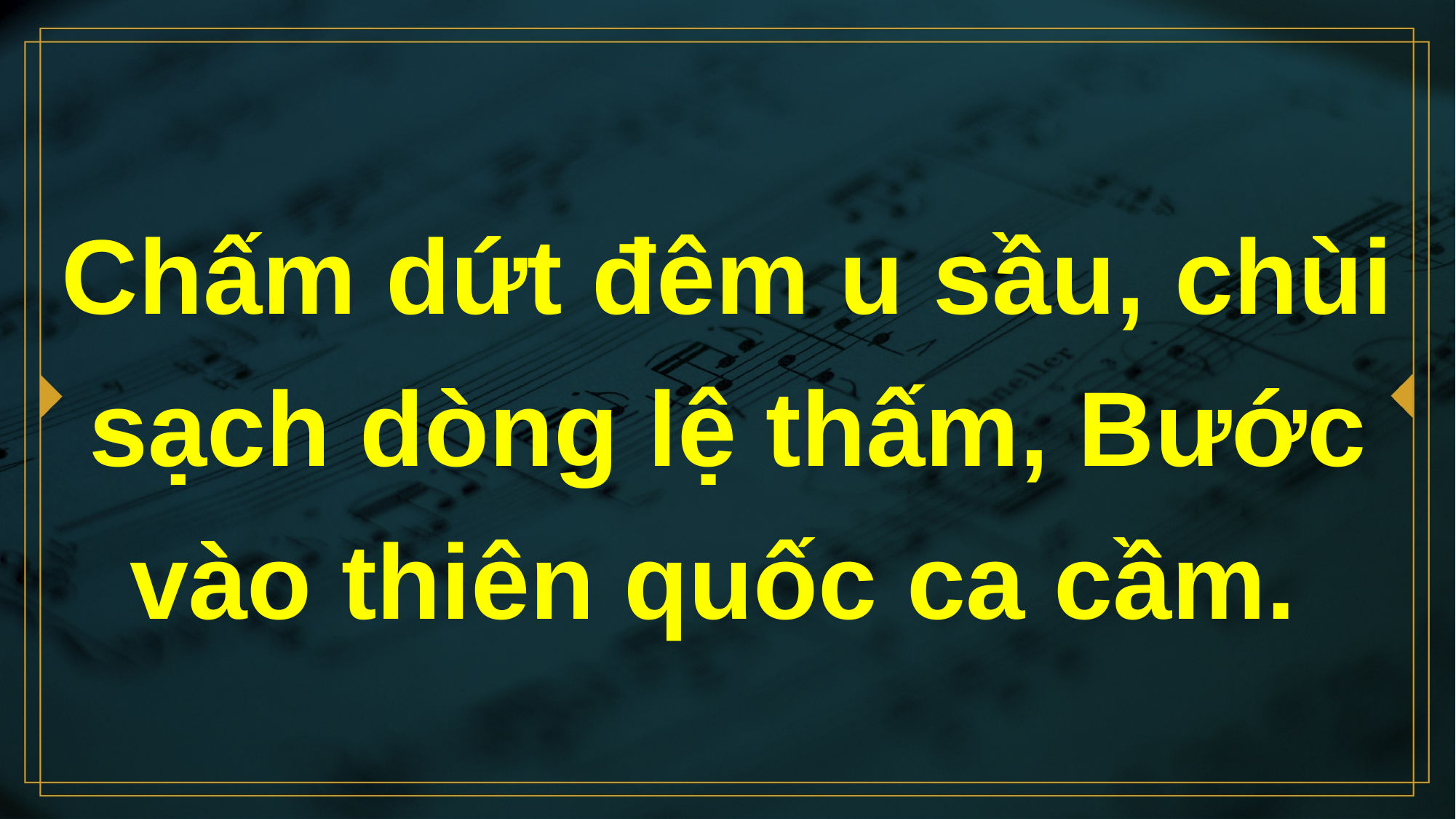

# Chấm dứt đêm u sầu, chùi sạch dòng lệ thấm, Bước vào thiên quốc ca cầm.